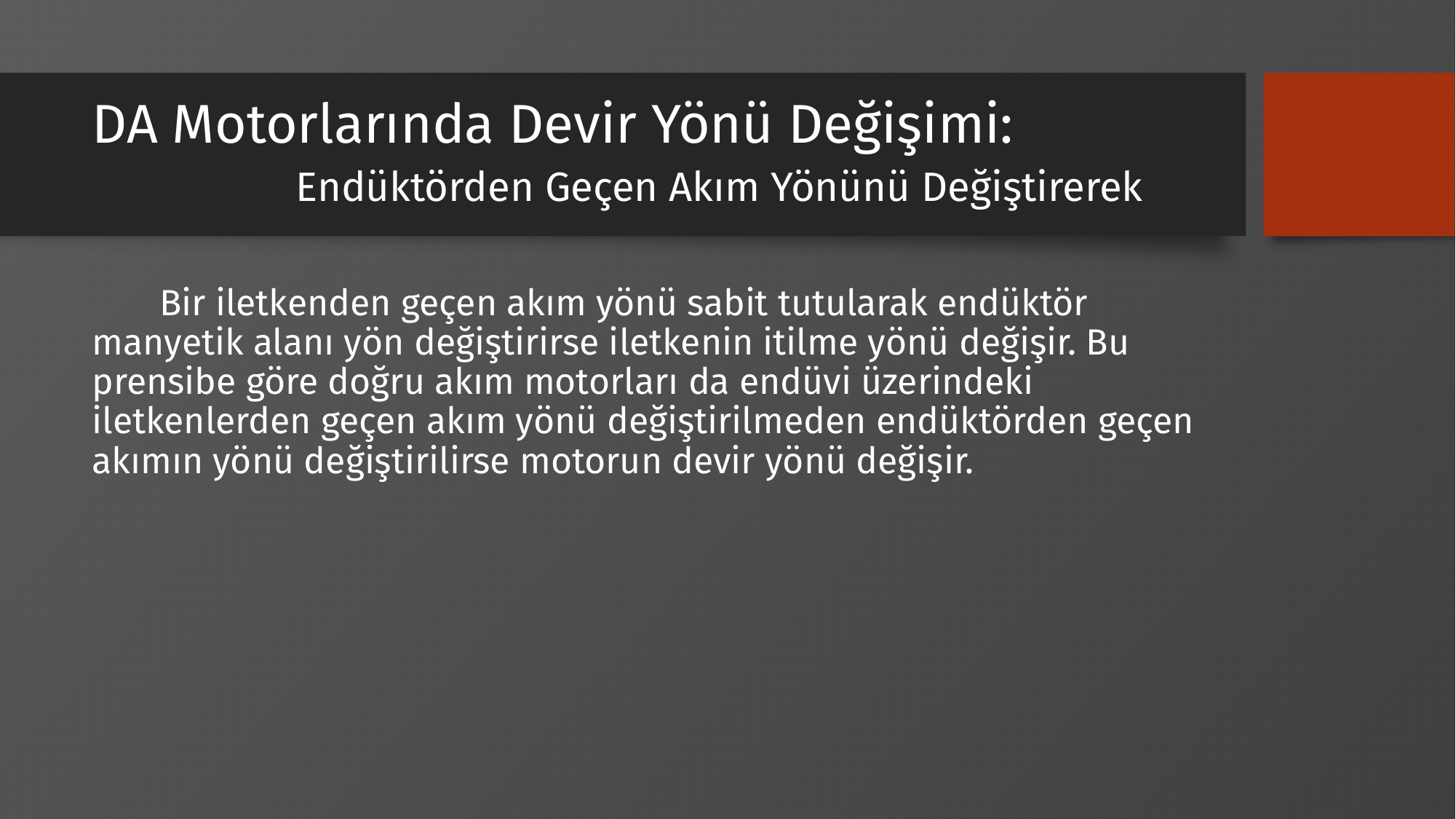

# DA Motorlarında Devir Yönü Değişimi: Endüktörden Geçen Akım Yönünü Değiştirerek
       Bir iletkenden geçen akım yönü sabit tutularak endüktör manyetik alanı yön değiştirirse iletkenin itilme yönü değişir. Bu prensibe göre doğru akım motorları da endüvi üzerindeki iletkenlerden geçen akım yönü değiştirilmeden endüktörden geçen akımın yönü değiştirilirse motorun devir yönü değişir.